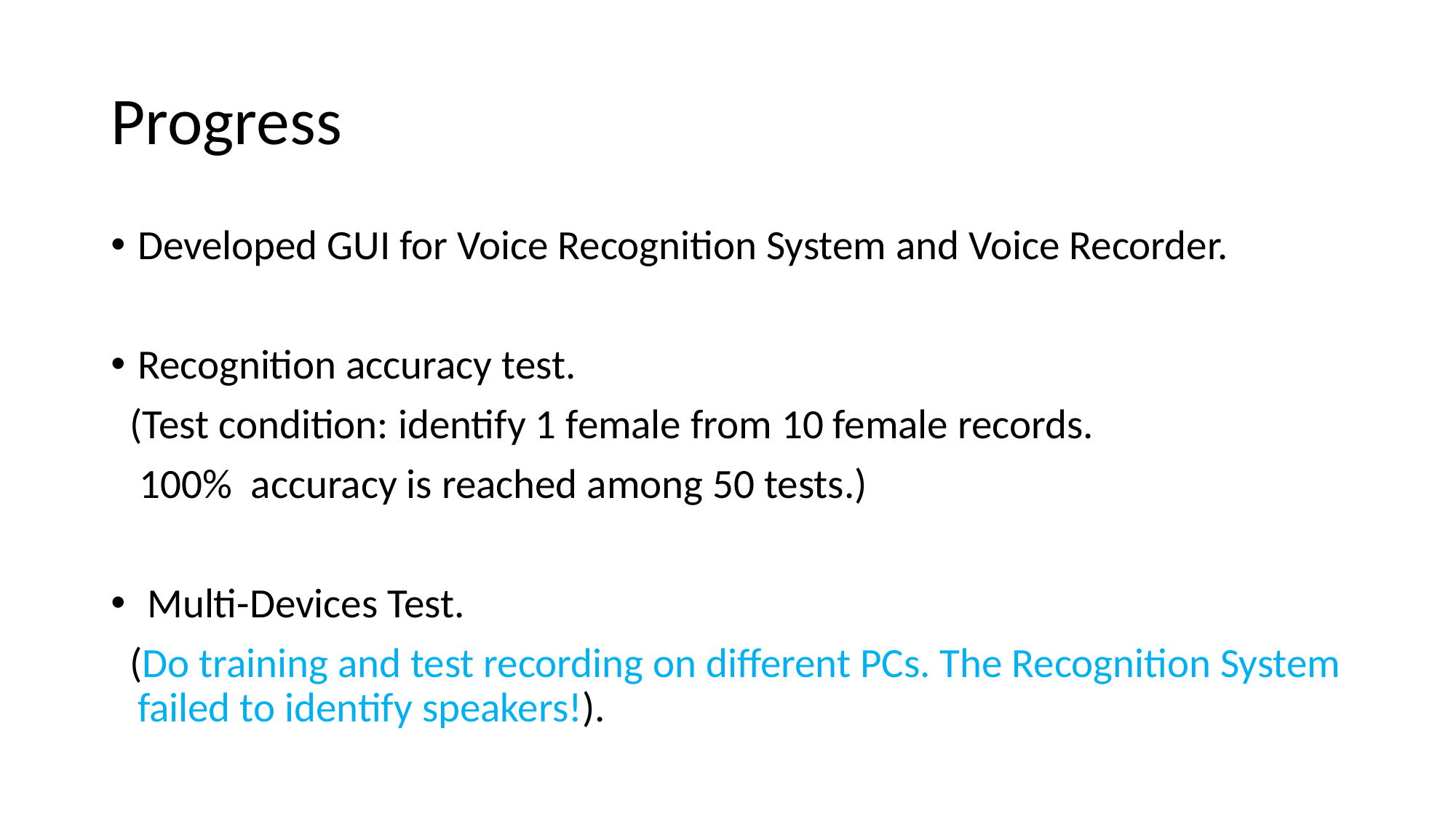

# Progress
Developed GUI for Voice Recognition System and Voice Recorder.

Recognition accuracy test.
  (Test condition: identify 1 female from 10 female records.
   100%  accuracy is reached among 50 tests.)

 Multi-Devices Test.
  (Do training and test recording on different PCs. The Recognition System failed to identify speakers!).